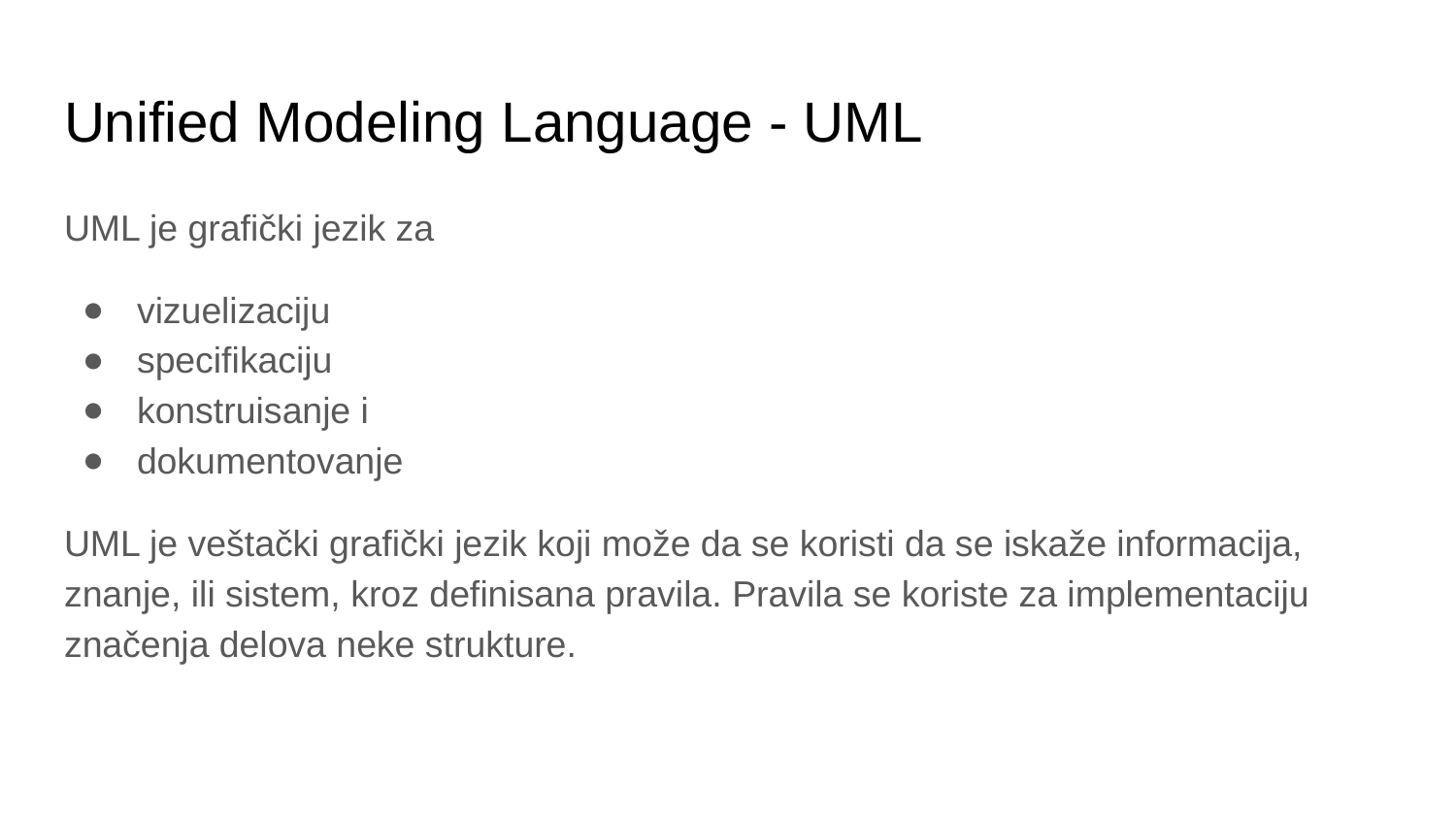

# Unified Modeling Language - UML
UML je grafički jezik za
vizuelizaciju
specifikaciju
konstruisanje i
dokumentovanje
UML je veštački grafički jezik koji može da se koristi da se iskaže informacija, znanje, ili sistem, kroz definisana pravila. Pravila se koriste za implementaciju značenja delova neke strukture.